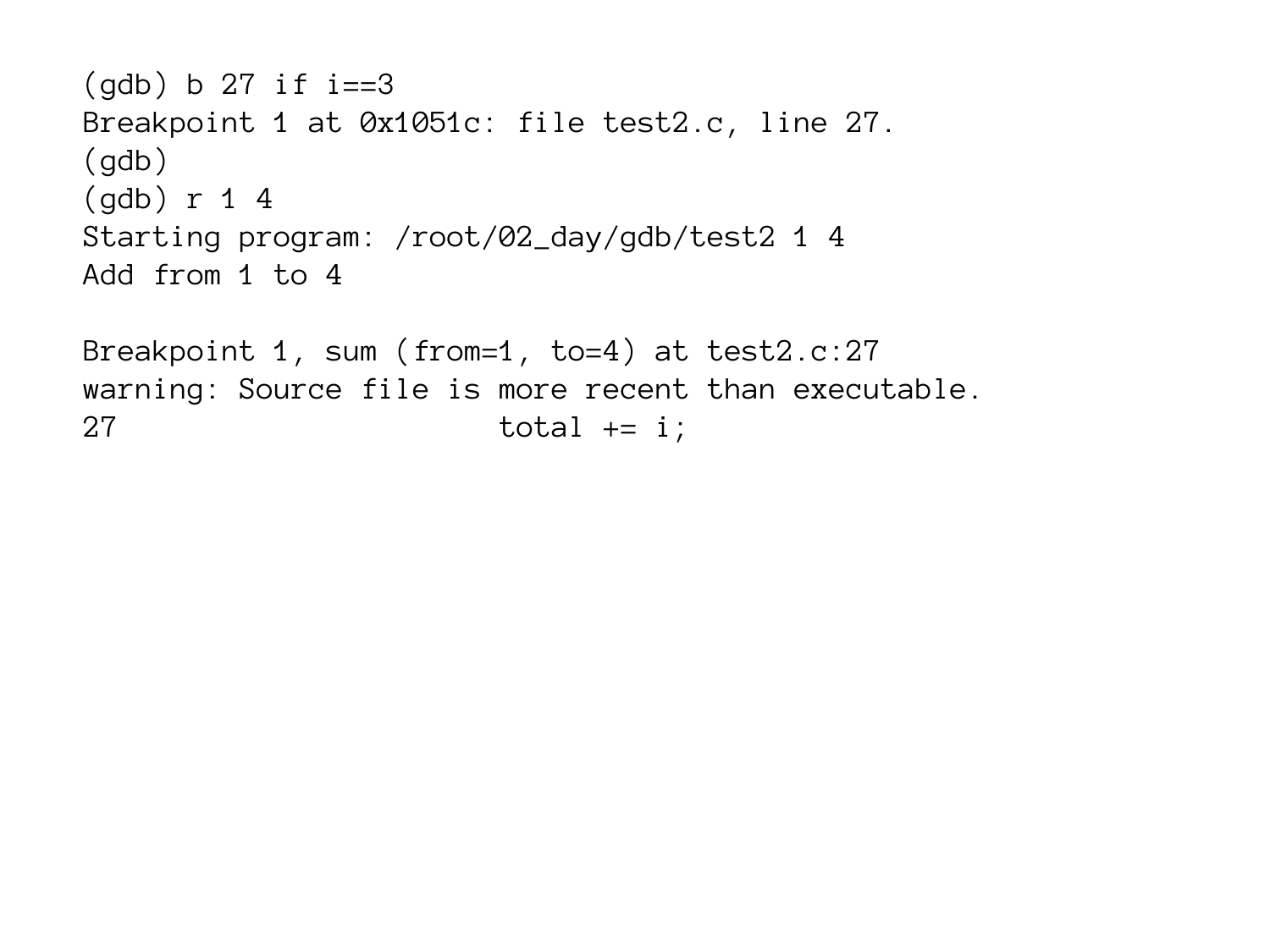

(gdb) b 27 if i==3
Breakpoint 1 at 0x1051c: file test2.c, line 27.
(gdb)
(gdb) r 1 4
Starting program: /root/02_day/gdb/test2 1 4
Add from 1 to 4

Breakpoint 1, sum (from=1, to=4) at test2.c:27
warning: Source file is more recent than executable.
27                      total += i;